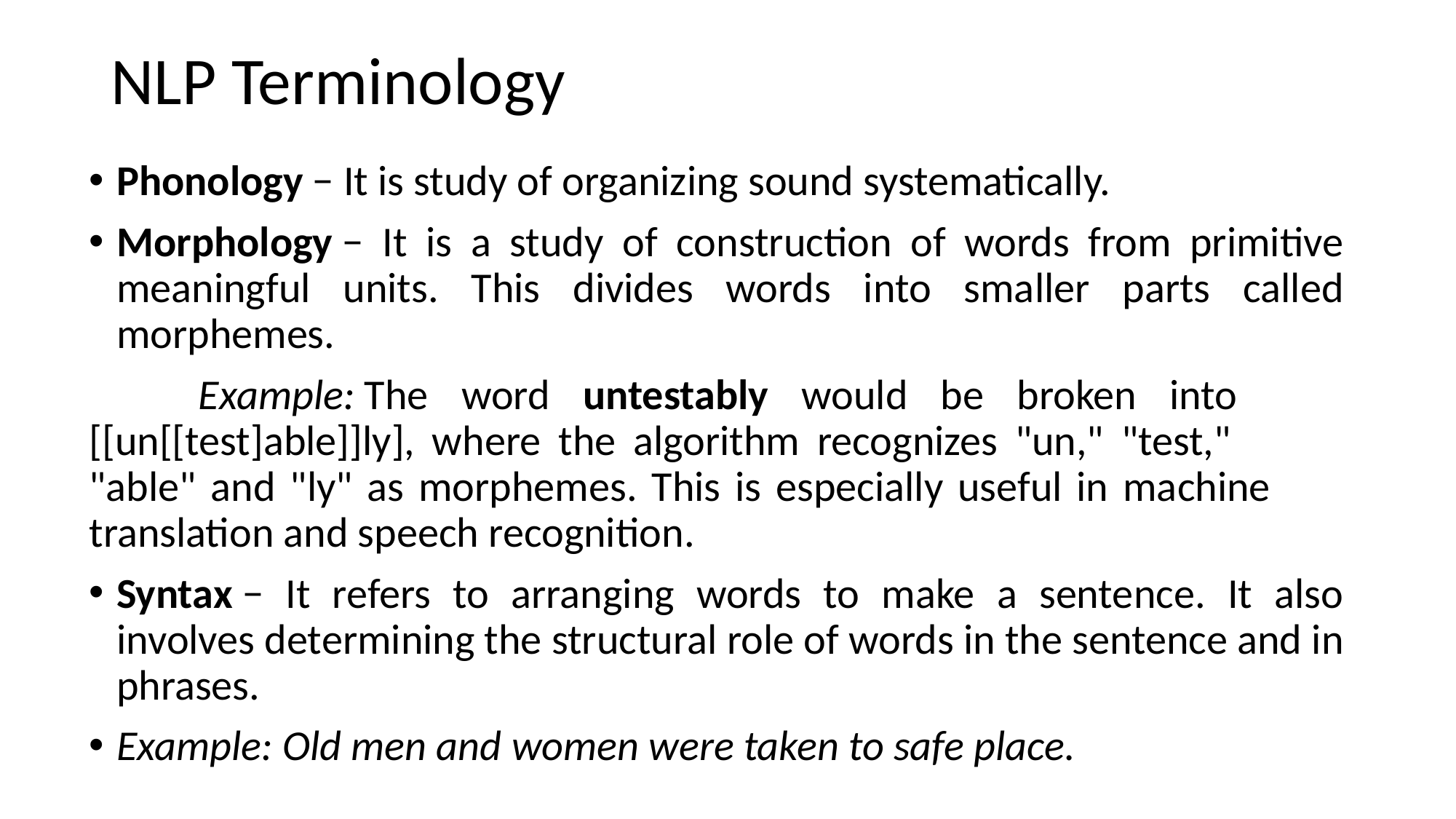

# NLP Terminology
Phonology − It is study of organizing sound systematically.
Morphology − It is a study of construction of words from primitive meaningful units. This divides words into smaller parts called morphemes.
	Example: The word untestably would be broken into 	[[un[[test]able]]ly], where the algorithm recognizes "un," "test," 	"able" and "ly" as morphemes. This is especially useful in machine 	translation and speech recognition.
Syntax − It refers to arranging words to make a sentence. It also involves determining the structural role of words in the sentence and in phrases.
Example: Old men and women were taken to safe place.